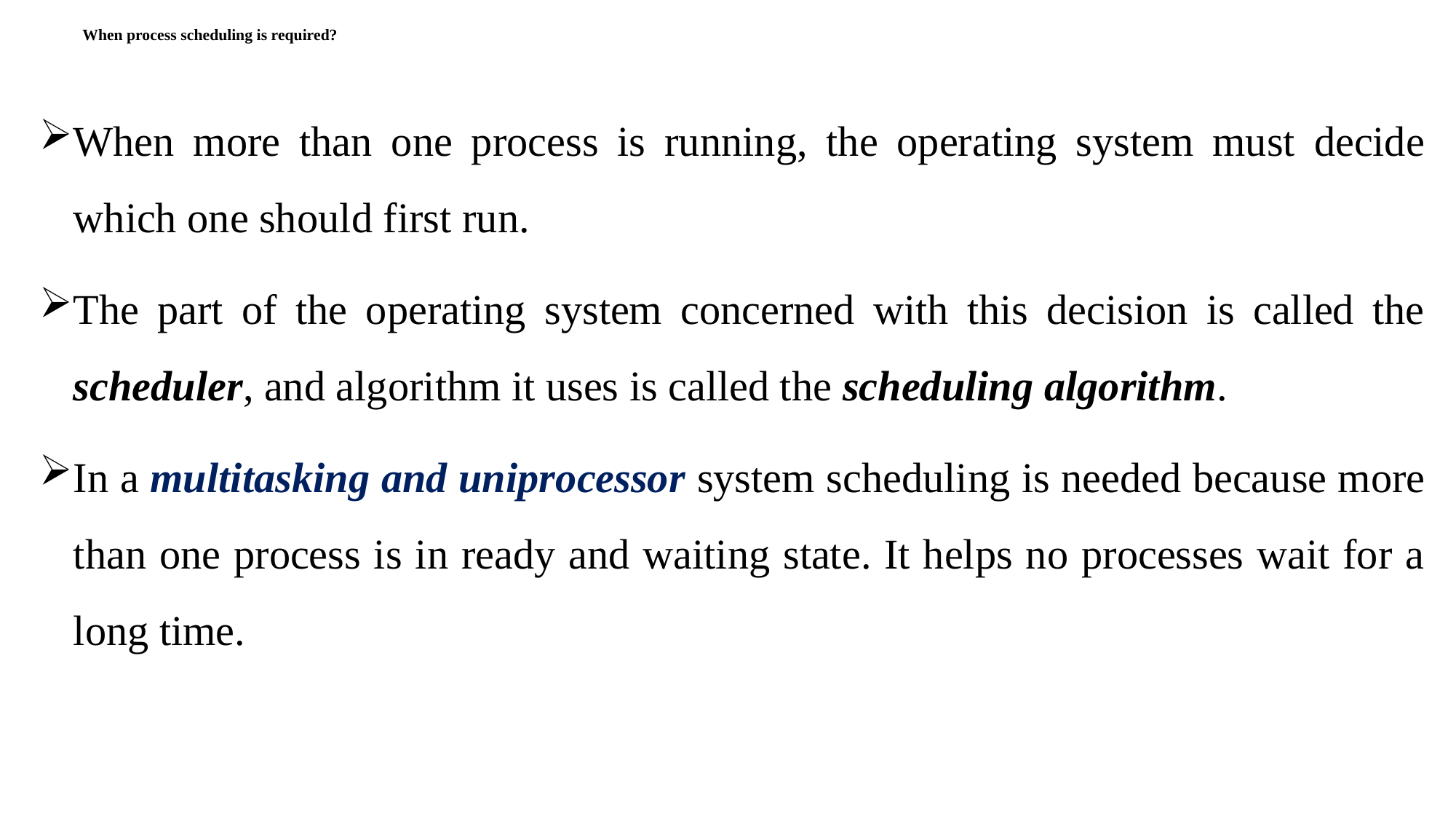

# When process scheduling is required?
When more than one process is running, the operating system must decide which one should first run.
The part of the operating system concerned with this decision is called the scheduler, and algorithm it uses is called the scheduling algorithm.
In a multitasking and uniprocessor system scheduling is needed because more than one process is in ready and waiting state. It helps no processes wait for a long time.